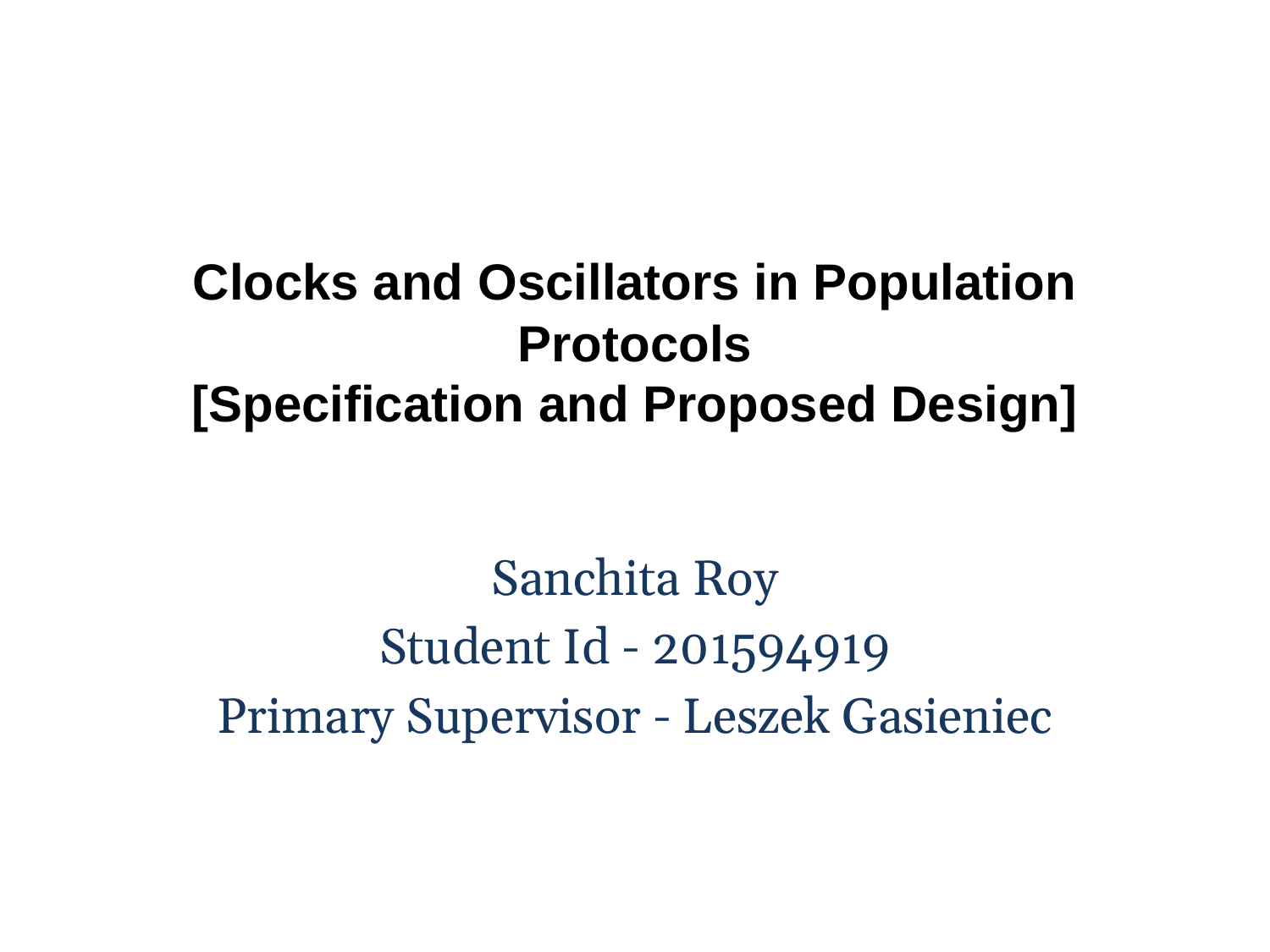

# Clocks and Oscillators in Population Protocols [Specification and Proposed Design]
Sanchita Roy
Student Id - 201594919
Primary Supervisor - Leszek Gasieniec